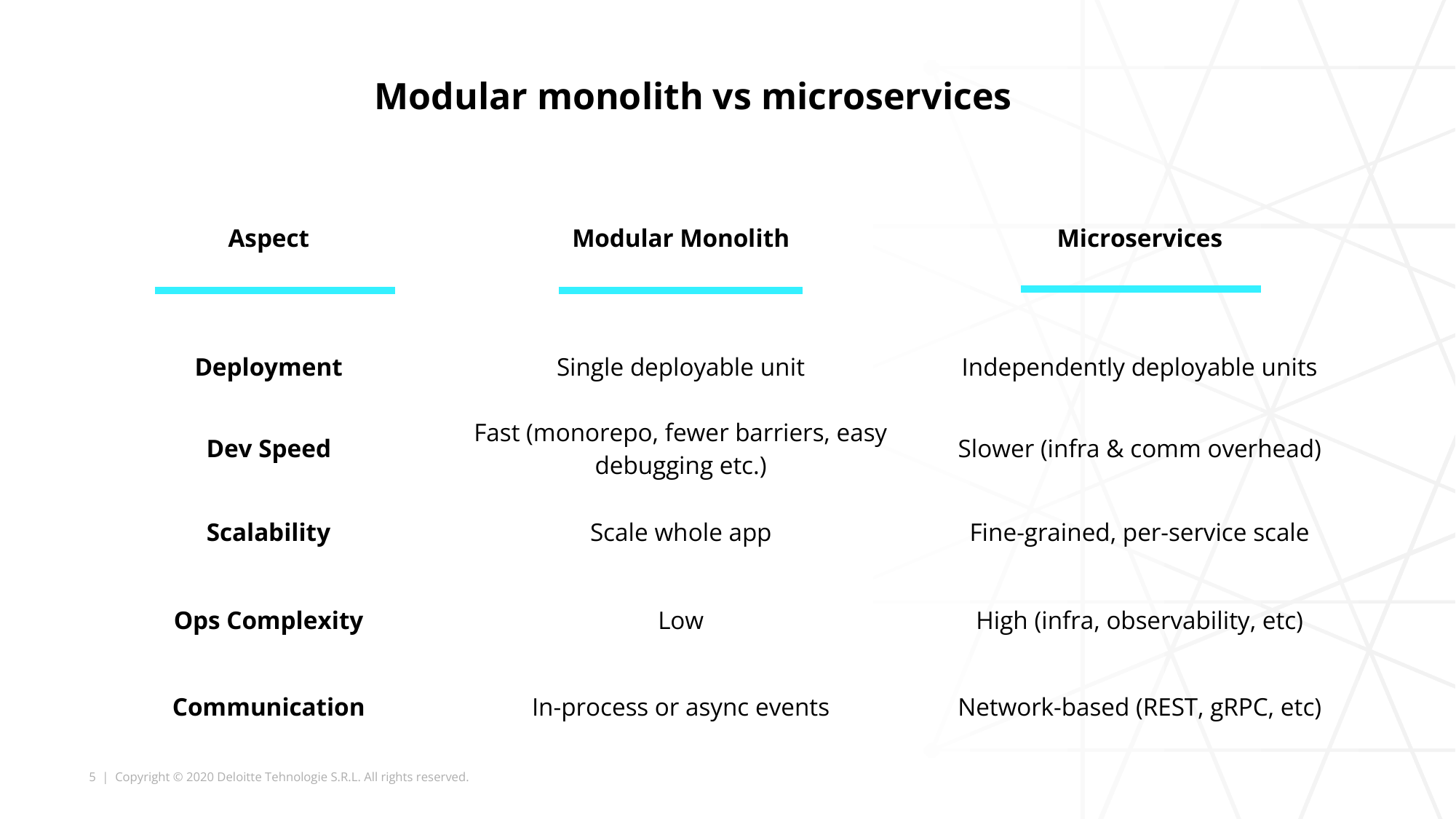

Modular monolith vs microservices
| Aspect | Modular Monolith | Microservices |
| --- | --- | --- |
| Deployment | Single deployable unit | Independently deployable units |
| Dev Speed | Fast (monorepo, fewer barriers, easy debugging etc.) | Slower (infra & comm overhead) |
| Scalability | Scale whole app | Fine-grained, per-service scale |
| Ops Complexity | Low | High (infra, observability, etc) |
| Communication | In-process or async events | Network-based (REST, gRPC, etc) |